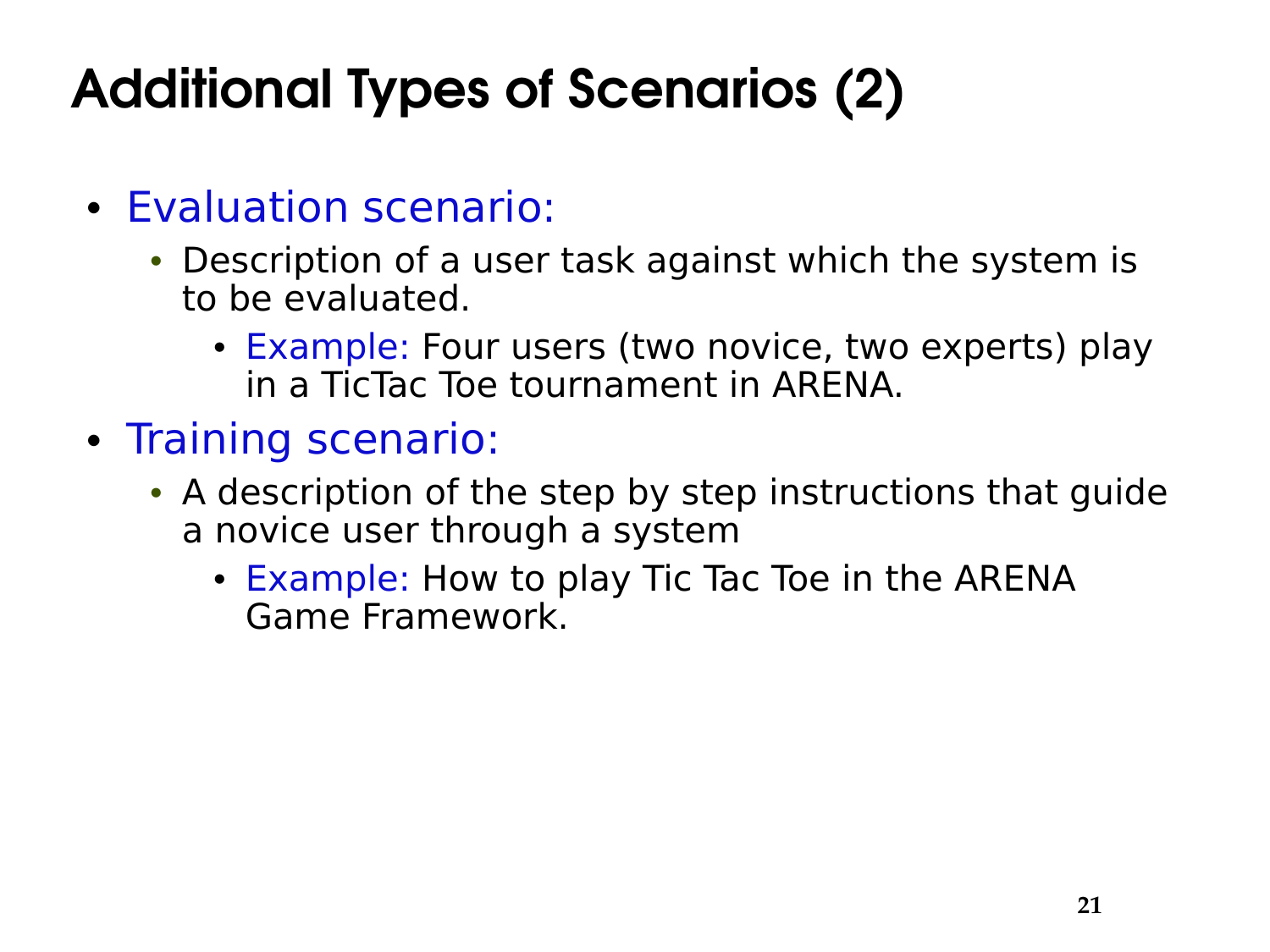

# Additional Types of Scenarios (2)
Evaluation scenario:
Description of a user task against which the system is to be evaluated.
Example: Four users (two novice, two experts) play in a TicTac Toe tournament in ARENA.
Training scenario:
A description of the step by step instructions that guide a novice user through a system
Example: How to play Tic Tac Toe in the ARENA Game Framework.